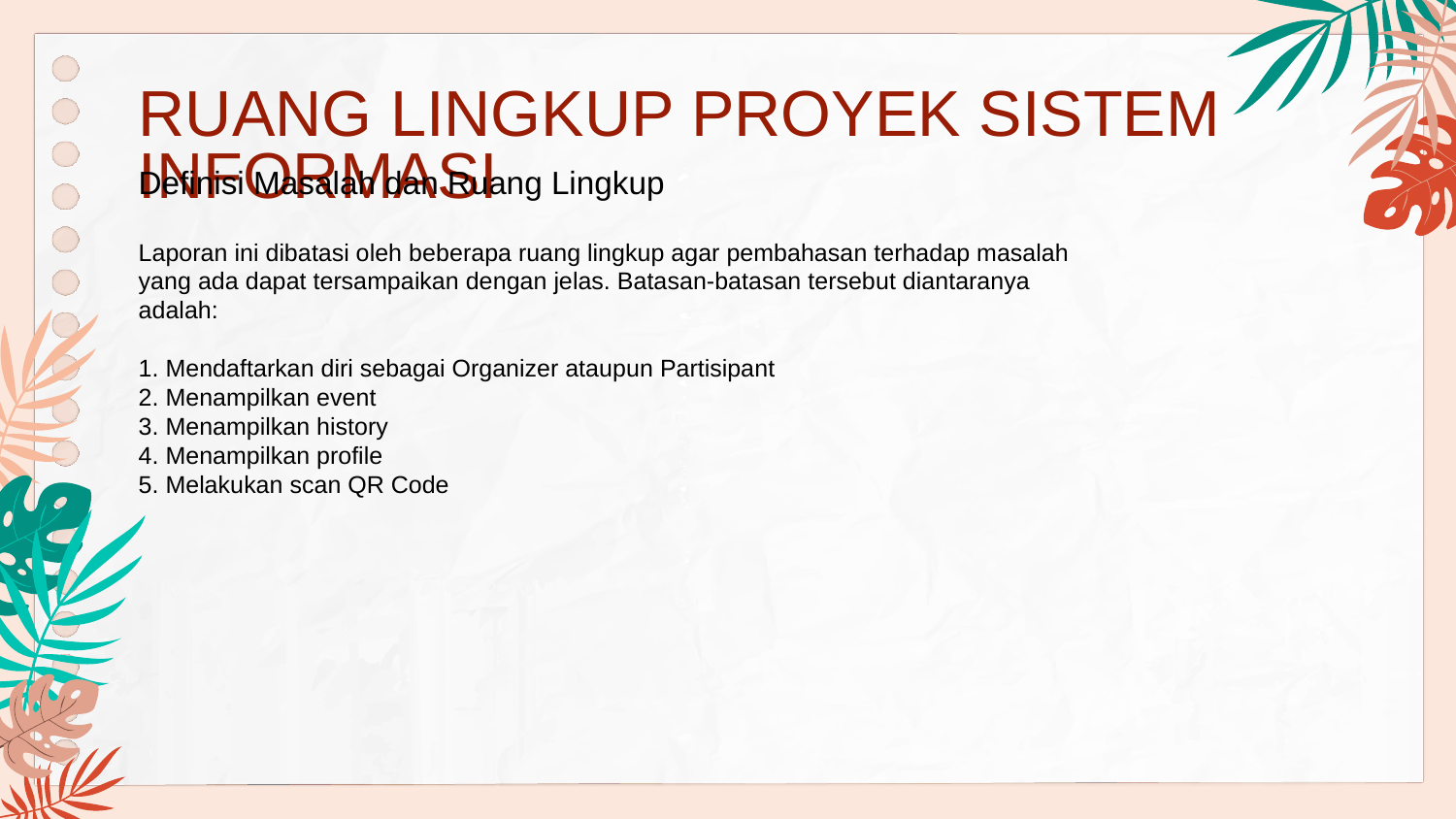

# RUANG LINGKUP PROYEK SISTEM INFORMASI
Definisi Masalah dan Ruang Lingkup

Laporan ini dibatasi oleh beberapa ruang lingkup agar pembahasan terhadap masalah
yang ada dapat tersampaikan dengan jelas. Batasan-batasan tersebut diantaranya
adalah:

1. Mendaftarkan diri sebagai Organizer ataupun Partisipant
2. Menampilkan event
3. Menampilkan history
4. Menampilkan profile
5. Melakukan scan QR Code